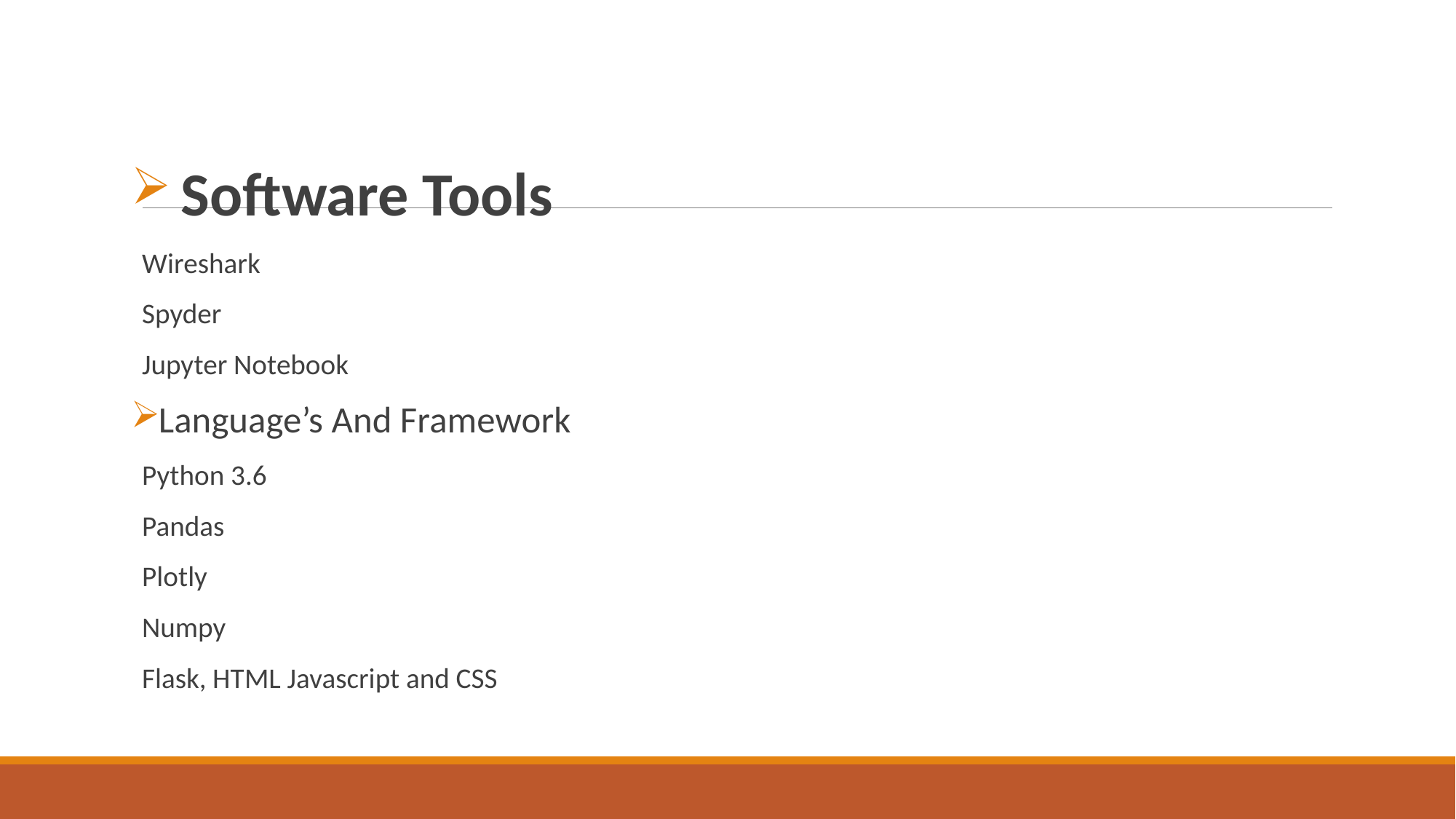

Software Tools
Wireshark
Spyder
Jupyter Notebook
Language’s And Framework
Python 3.6
Pandas
Plotly
Numpy
Flask, HTML Javascript and CSS